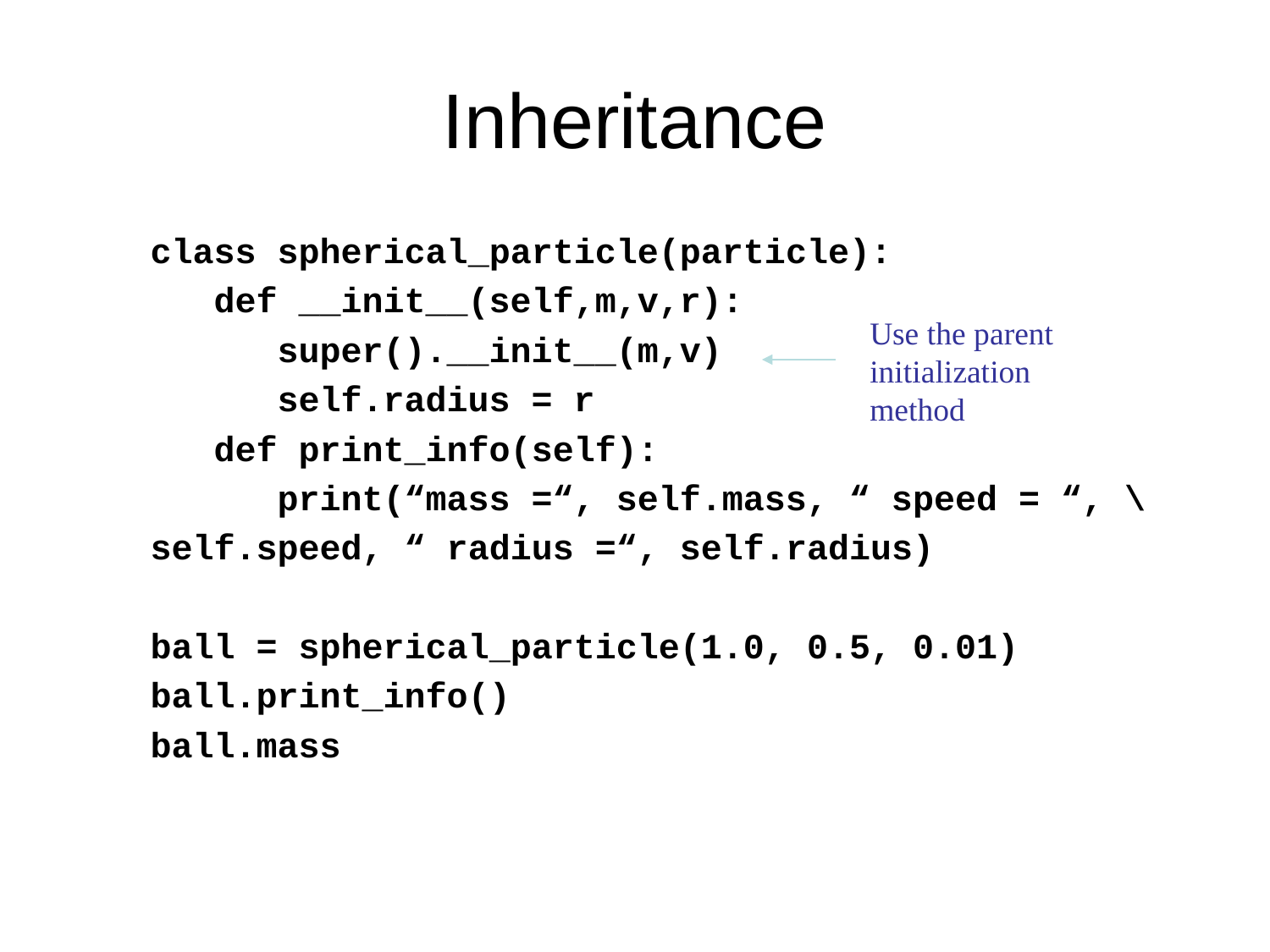

# Inheritance
class spherical_particle(particle):
   def __init__(self,m,v,r):
      super().__init__(m,v)
      self.radius = r
   def print_info(self):
      print(“mass =“, self.mass, “ speed = “, \
self.speed, “ radius =“, self.radius)

ball = spherical_particle(1.0, 0.5, 0.01)
ball.print_info()
ball.mass
Use the parent initialization method